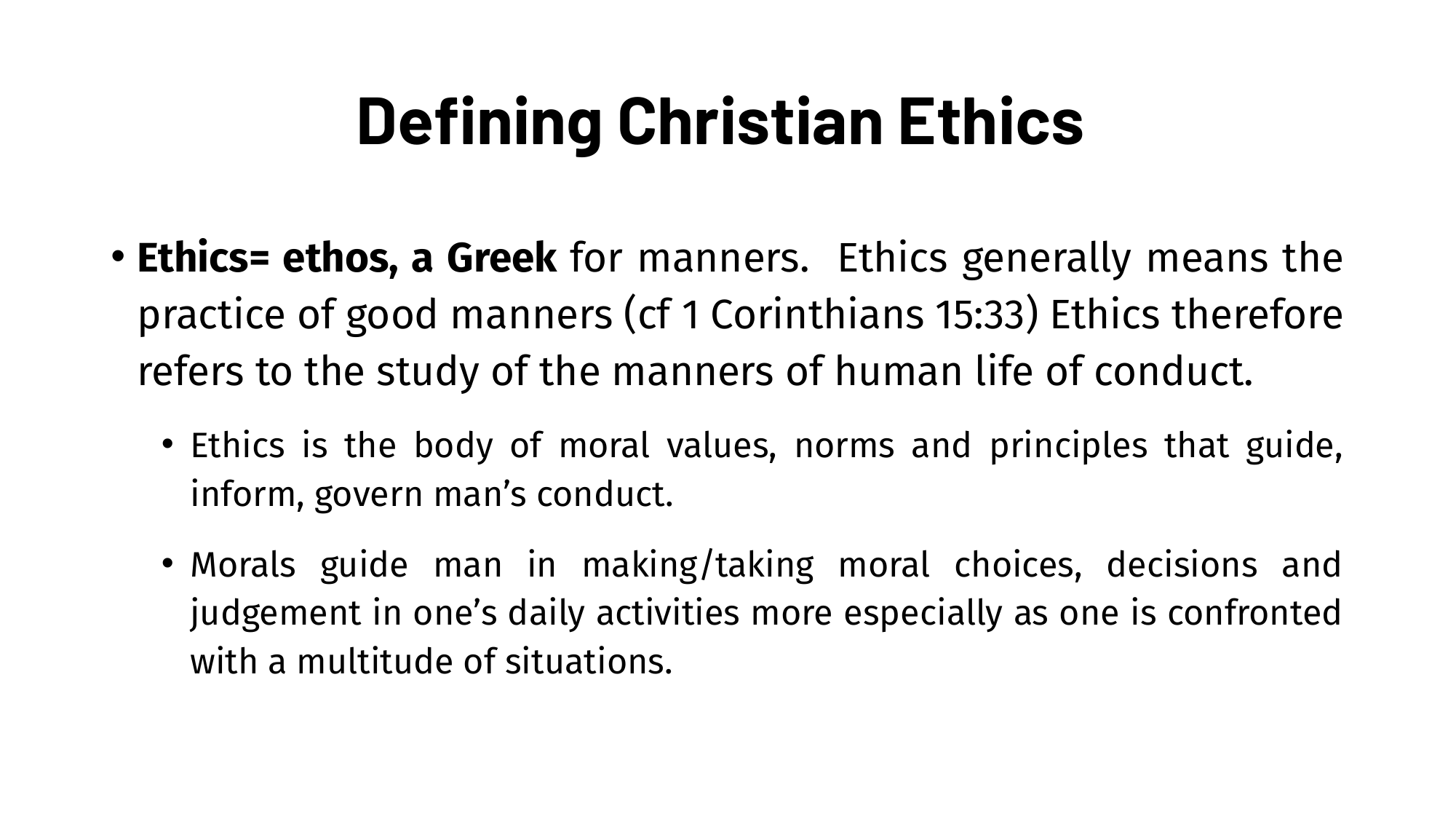

# Defining Christian Ethics
Ethics= ethos, a Greek for manners.  Ethics generally means the practice of good manners (cf 1 Corinthians 15:33) Ethics therefore refers to the study of the manners of human life of conduct.
Ethics is the body of moral values, norms and principles that guide, inform, govern man’s conduct.
Morals guide man in making/taking moral choices, decisions and judgement in one’s daily activities more especially as one is confronted with a multitude of situations.